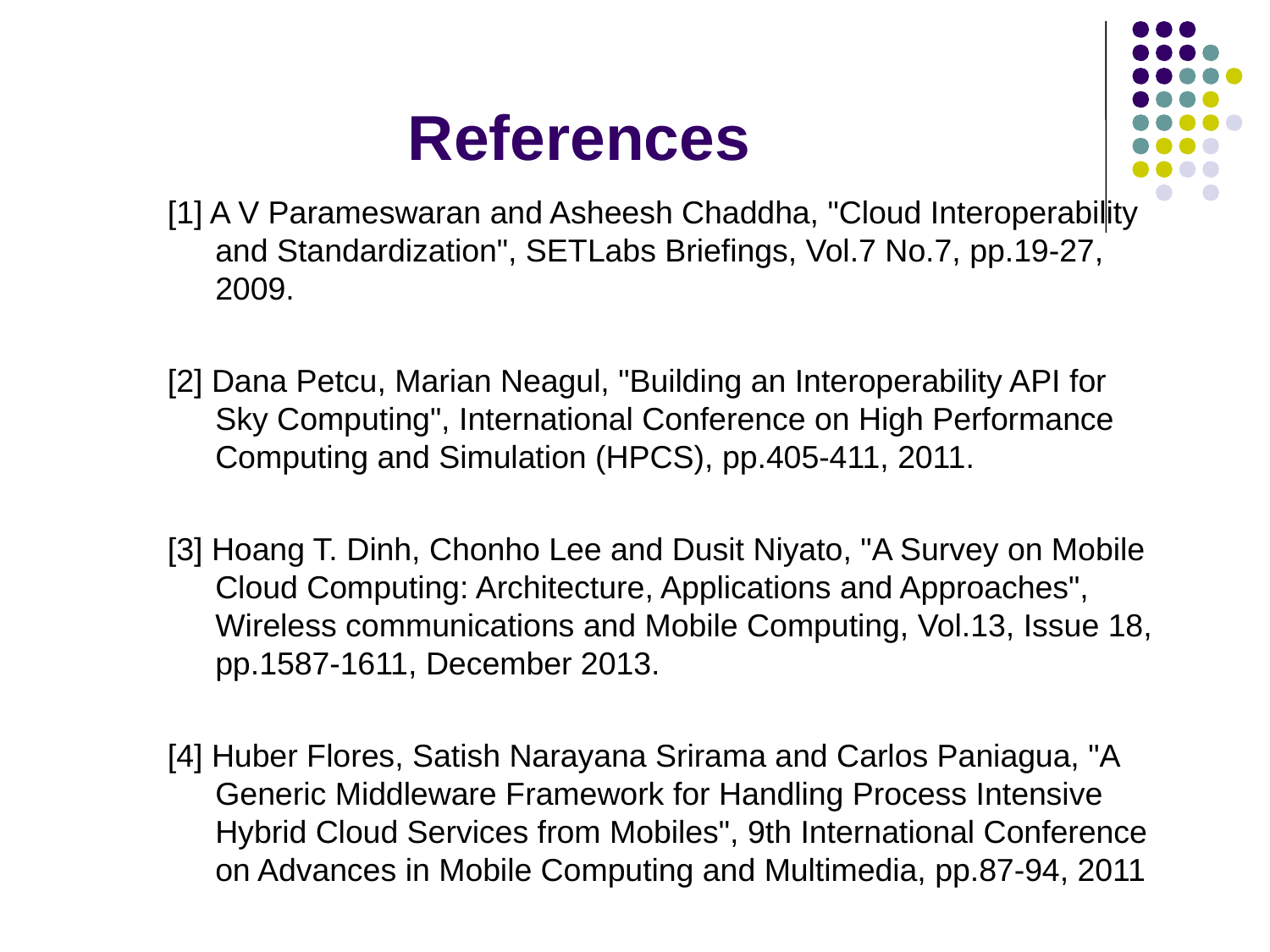

# References
[1] A V Parameswaran and Asheesh Chaddha, "Cloud Interoperability and Standardization", SETLabs Briefings, Vol.7 No.7, pp.19-27, 2009.

[2] Dana Petcu, Marian Neagul, "Building an Interoperability API for Sky Computing", International Conference on High Performance Computing and Simulation (HPCS), pp.405-411, 2011.

[3] Hoang T. Dinh, Chonho Lee and Dusit Niyato, "A Survey on Mobile Cloud Computing: Architecture, Applications and Approaches", Wireless communications and Mobile Computing, Vol.13, Issue 18, pp.1587-1611, December 2013.

[4] Huber Flores, Satish Narayana Srirama and Carlos Paniagua, "A Generic Middleware Framework for Handling Process Intensive Hybrid Cloud Services from Mobiles", 9th International Conference on Advances in Mobile Computing and Multimedia, pp.87-94, 2011